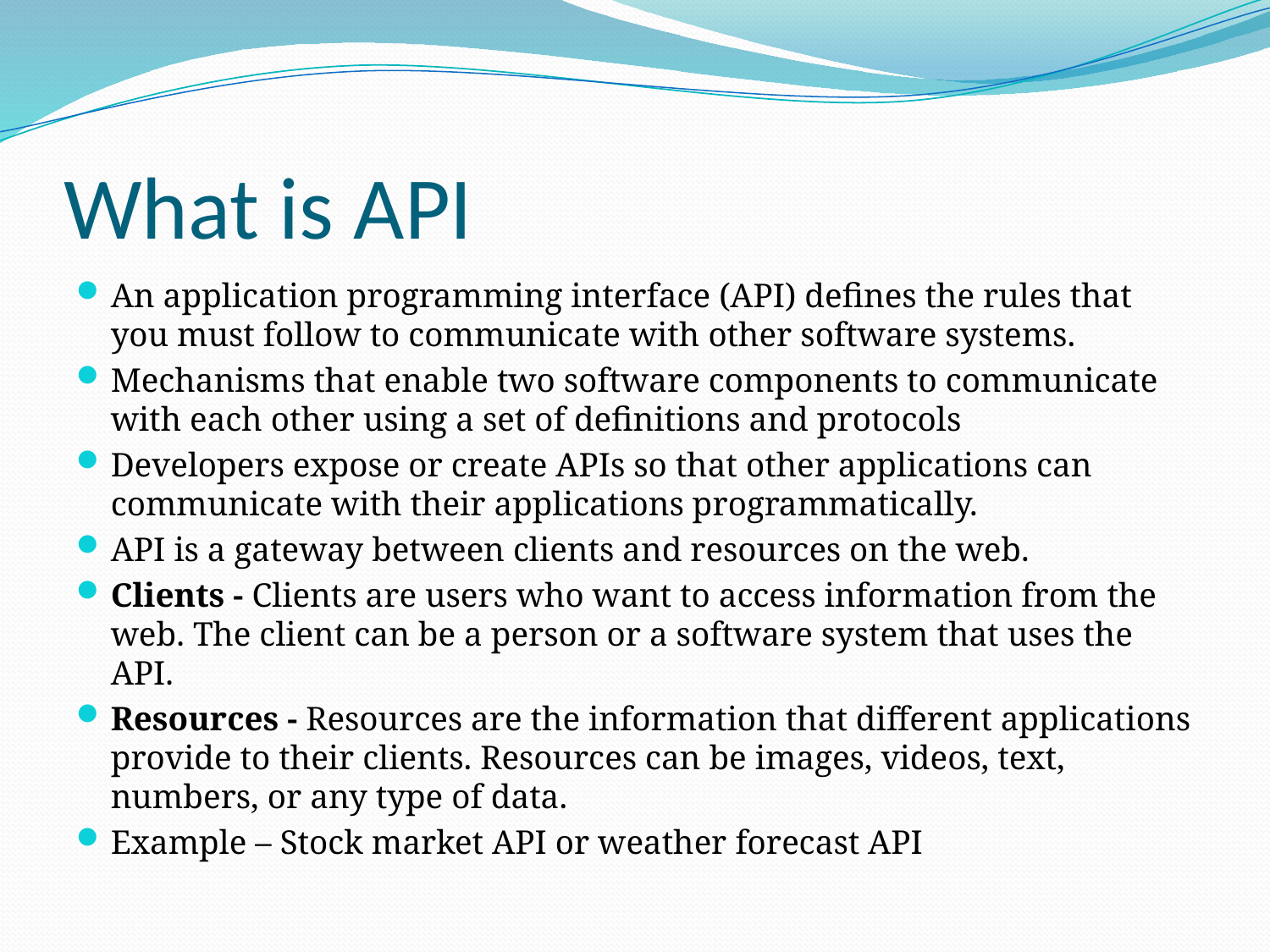

# What is API
An application programming interface (API) defines the rules that you must follow to communicate with other software systems.
Mechanisms that enable two software components to communicate with each other using a set of definitions and protocols
Developers expose or create APIs so that other applications can communicate with their applications programmatically.
API is a gateway between clients and resources on the web.
Clients - Clients are users who want to access information from the web. The client can be a person or a software system that uses the API.
Resources - Resources are the information that different applications provide to their clients. Resources can be images, videos, text, numbers, or any type of data.
Example – Stock market API or weather forecast API